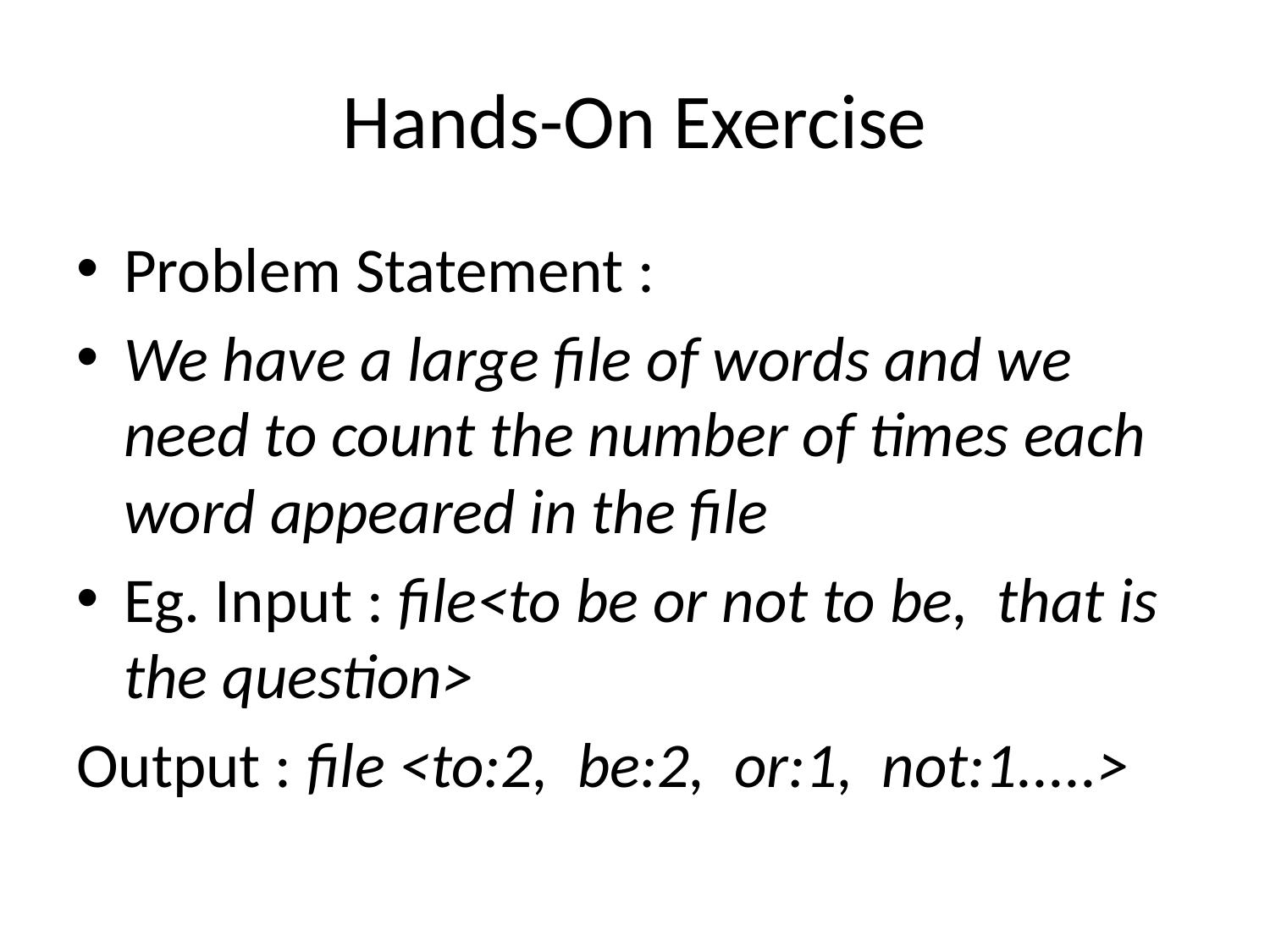

# Hands-On Exercise
Problem Statement :
We have a large file of words and we need to count the number of times each word appeared in the file
Eg. Input : file<to be or not to be,  that is the question>
Output : file <to:2,  be:2,  or:1,  not:1.....>